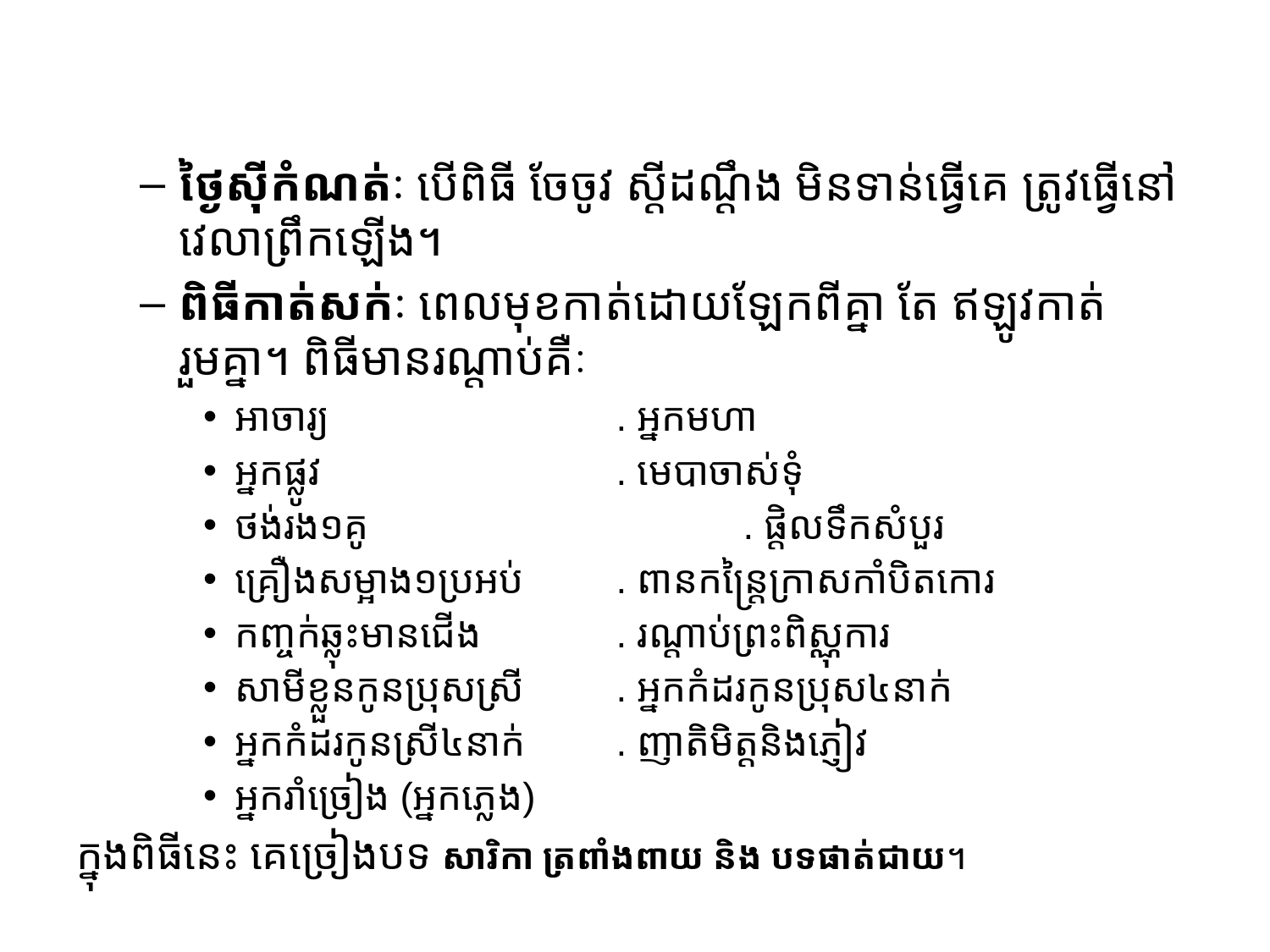

#

ថ្ងៃស៊ីកំណត់ៈ បើពិធី ចែចូវ ស្តីដណ្តឹង មិនទាន់ធ្វើគេ ត្រូវធ្វើនៅវេលាព្រឹកឡើង។
ពិធីកាត់សក់ៈ ពេលមុខកាត់ដោយឡែកពីគ្នា តែ ឥឡូវកាត់រួមគ្នា។ ពិធីមានរណ្តាប់គឺៈ
អាចារ្យ			. អ្នកមហា
អ្នកផ្លូវ			. មេបាចាស់ទុំ
ថង់រង១គូ			. ផ្តិលទឹកសំបួរ
គ្រឿងសម្អាង១ប្រអប់	. ពានកន្ត្រៃក្រាសកាំបិតកោរ
កញ្ចក់ឆ្លុះមានជើង		. រណ្តាប់ព្រះពិស្ណុការ
សាមីខ្លួនកូនប្រុសស្រី	. អ្នកកំដរកូនប្រុស៤នាក់
អ្នកកំដរកូនស្រី៤នាក់	. ញាតិមិត្តនិងភ្ញៀវ
អ្នករាំច្រៀង (អ្នកភ្លេង)
ក្នុងពិធីនេះ គេច្រៀងបទ សារិកា ត្រពាំងពាយ និង បទផាត់ជាយ។